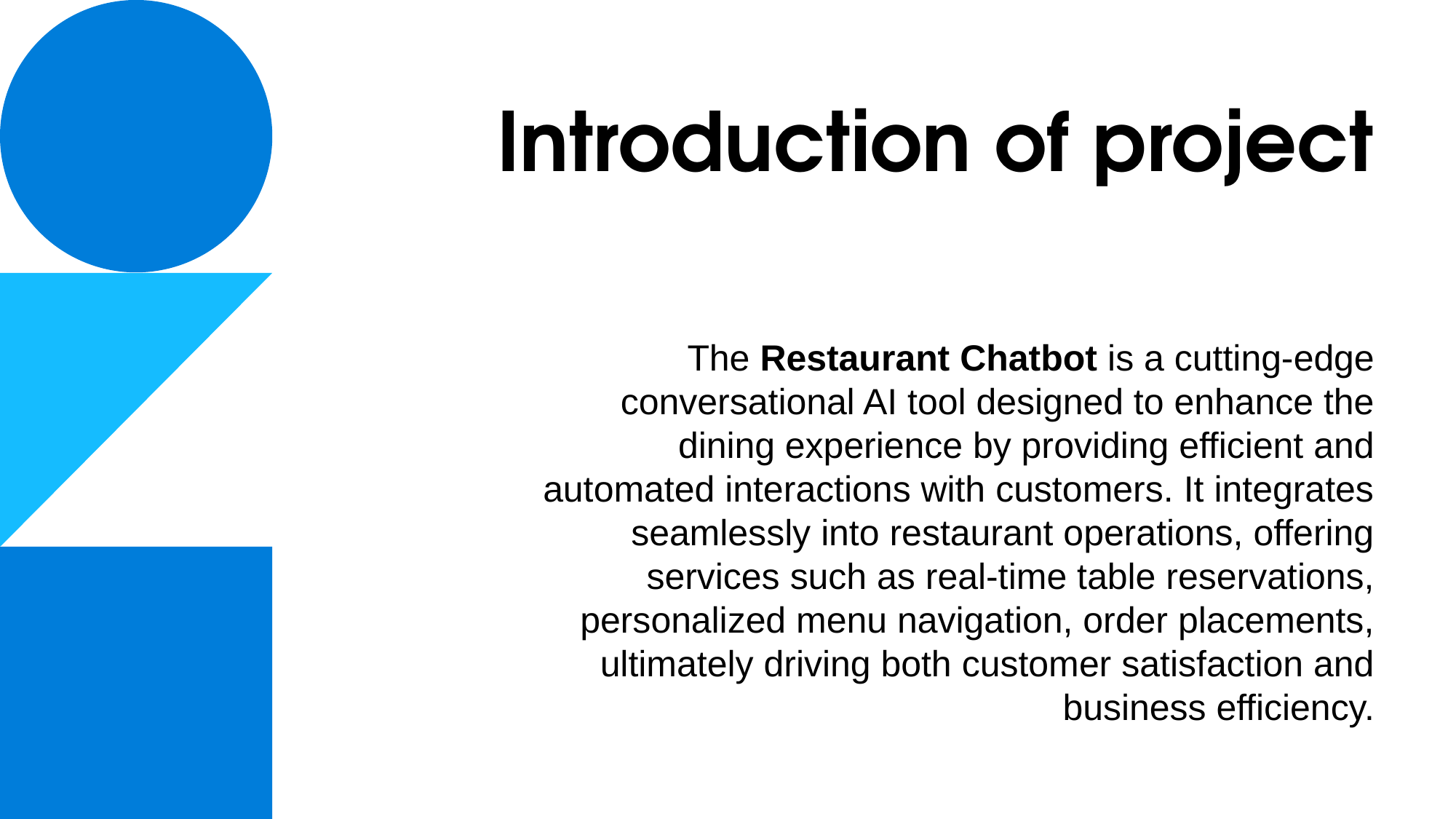

# Introduction of project
The Restaurant Chatbot is a cutting-edge conversational AI tool designed to enhance the dining experience by providing efficient and automated interactions with customers. It integrates seamlessly into restaurant operations, offering services such as real-time table reservations, personalized menu navigation, order placements, ultimately driving both customer satisfaction and business efficiency.